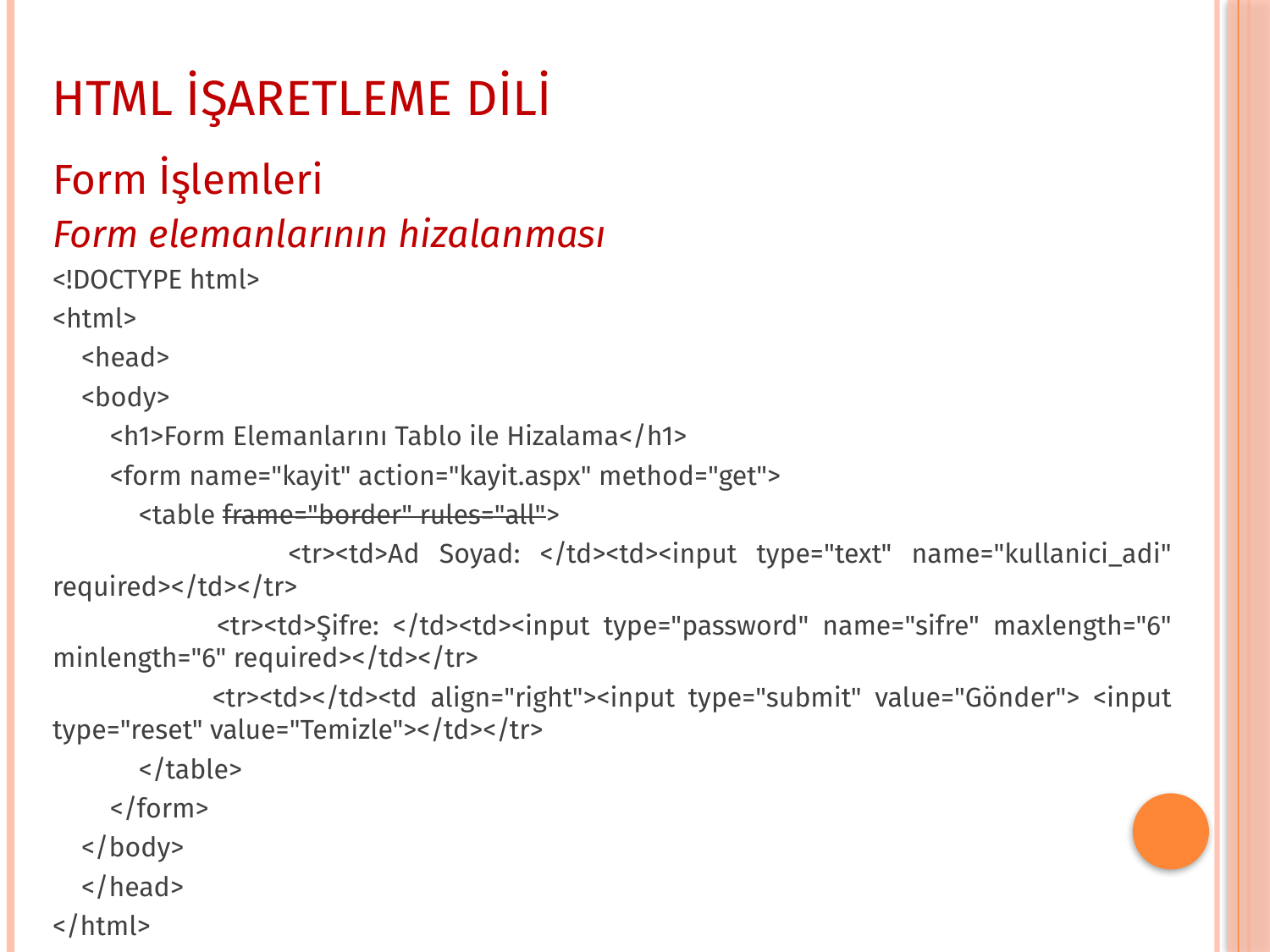

HTML İŞARETLEME DİLİ
Form İşlemleri
Form elemanlarının hizalanması
<!DOCTYPE html>
<html>
    <head>
    <body>
        <h1>Form Elemanlarını Tablo ile Hizalama</h1>
        <form name="kayit" action="kayit.aspx" method="get">
            <table frame="border" rules="all">
            <tr><td>Ad Soyad: </td><td><input type="text" name="kullanici_adi" required></td></tr>
            <tr><td>Şifre: </td><td><input type="password" name="sifre" maxlength="6" minlength="6" required></td></tr>
            <tr><td></td><td align="right"><input type="submit" value="Gönder"> <input type="reset" value="Temizle"></td></tr>
            </table>
        </form>
    </body>
    </head>
</html>